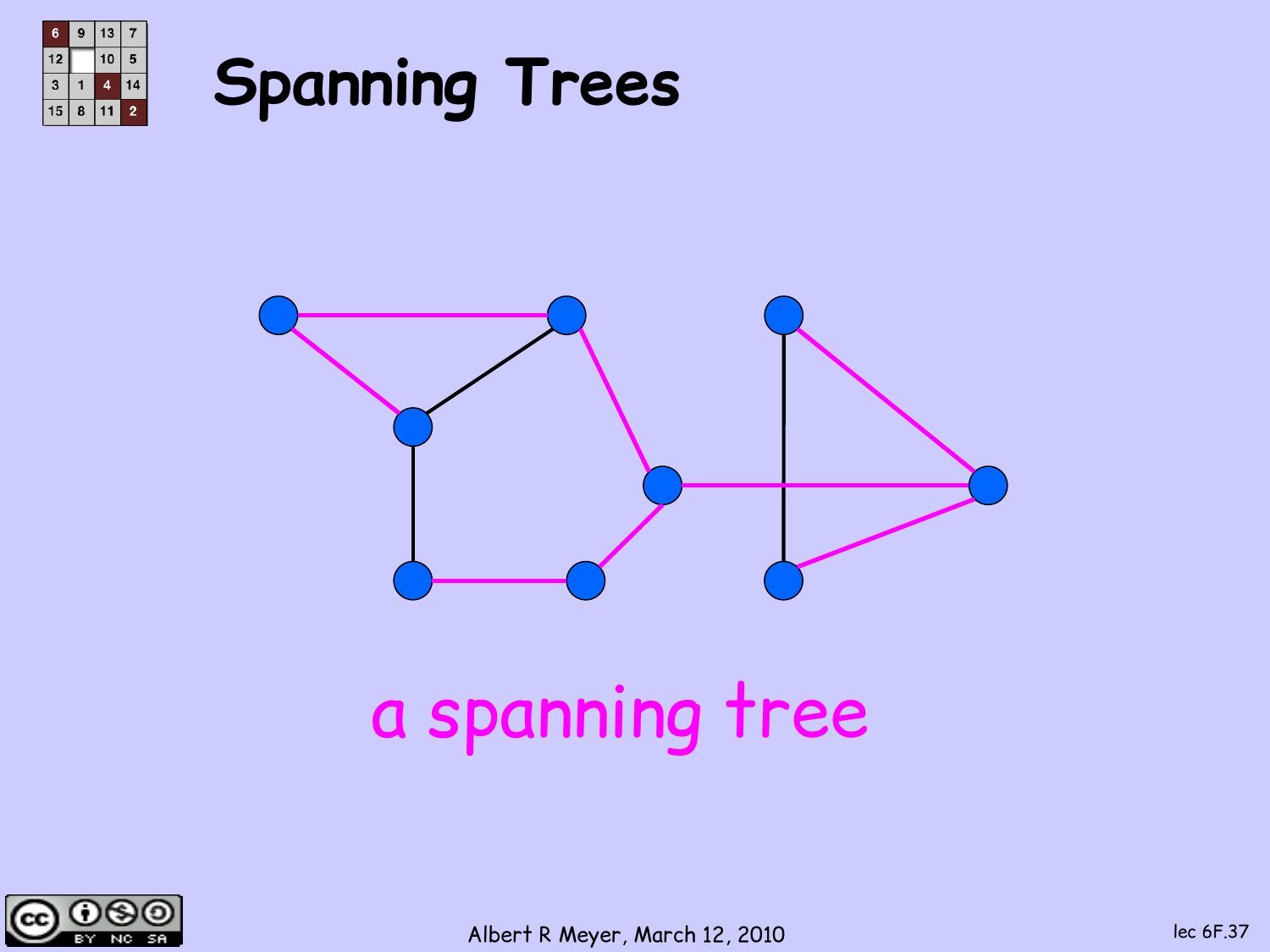

# Spanning Trees

a spanning tree
lec 6F.37